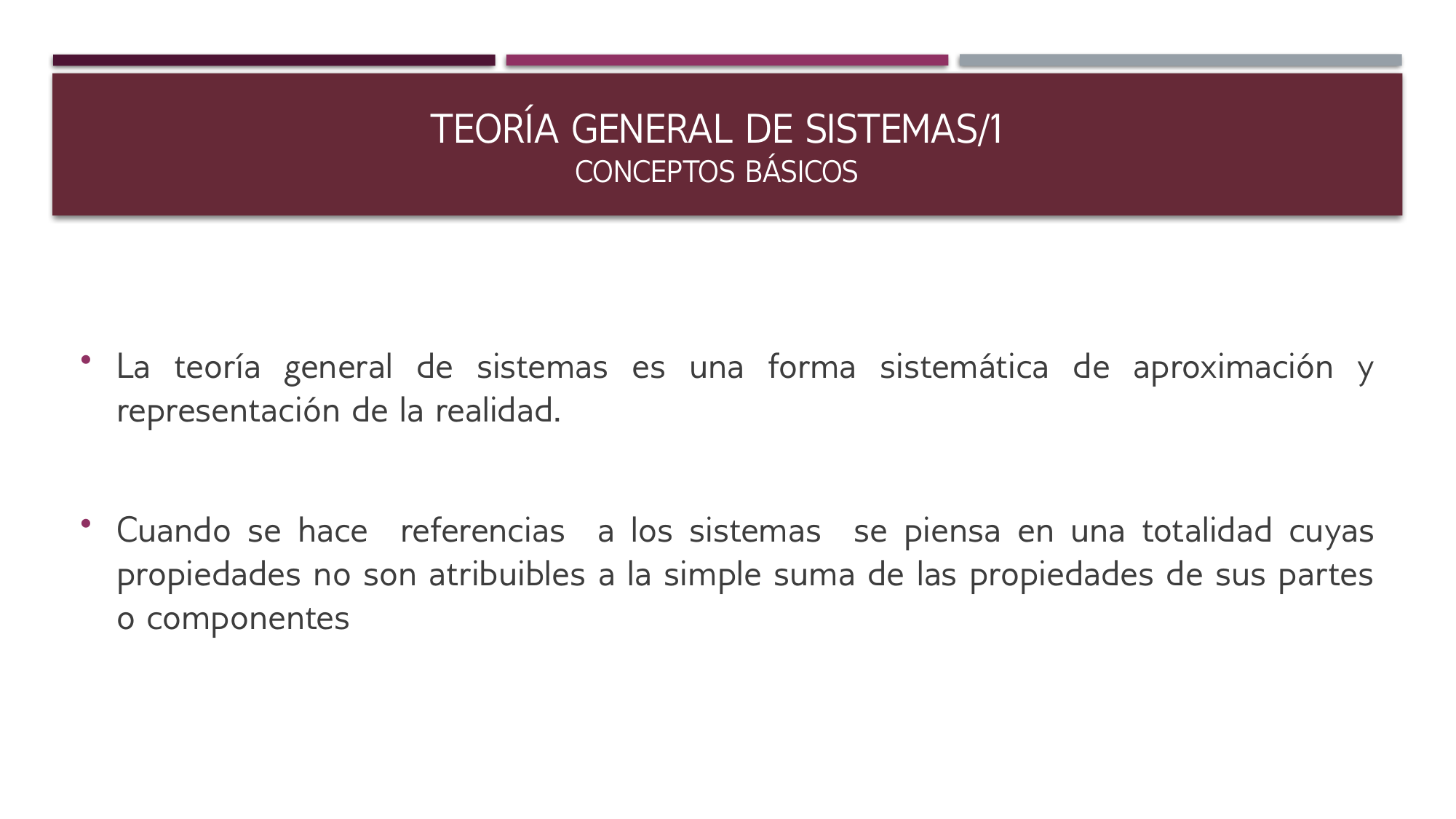

# Teoría general de sistemas/1 conceptos básicos
La teoría general de sistemas es una forma sistemática de aproximación y representación de la realidad.

Cuando se hace  referencias  a los sistemas  se piensa en una totalidad cuyas propiedades no son atribuibles a la simple suma de las propiedades de sus partes o componentes